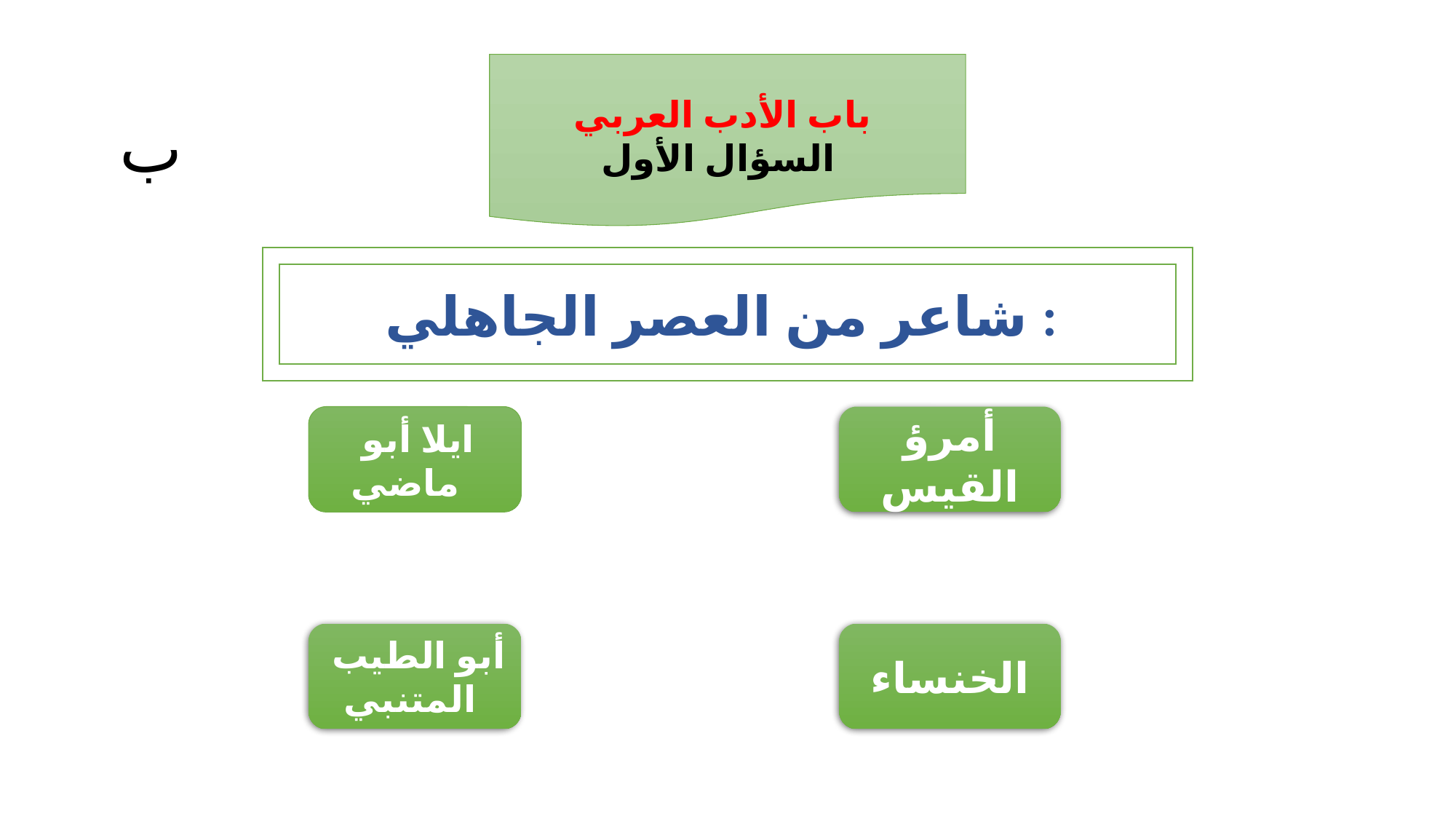

باب الأدب العربي
السؤال الأول

# ب
شاعر من العصر الجاهلي :
 ايلا أبو ماضي
أمرؤ القيس
 أبو الطيب المتنبي
الخنساء